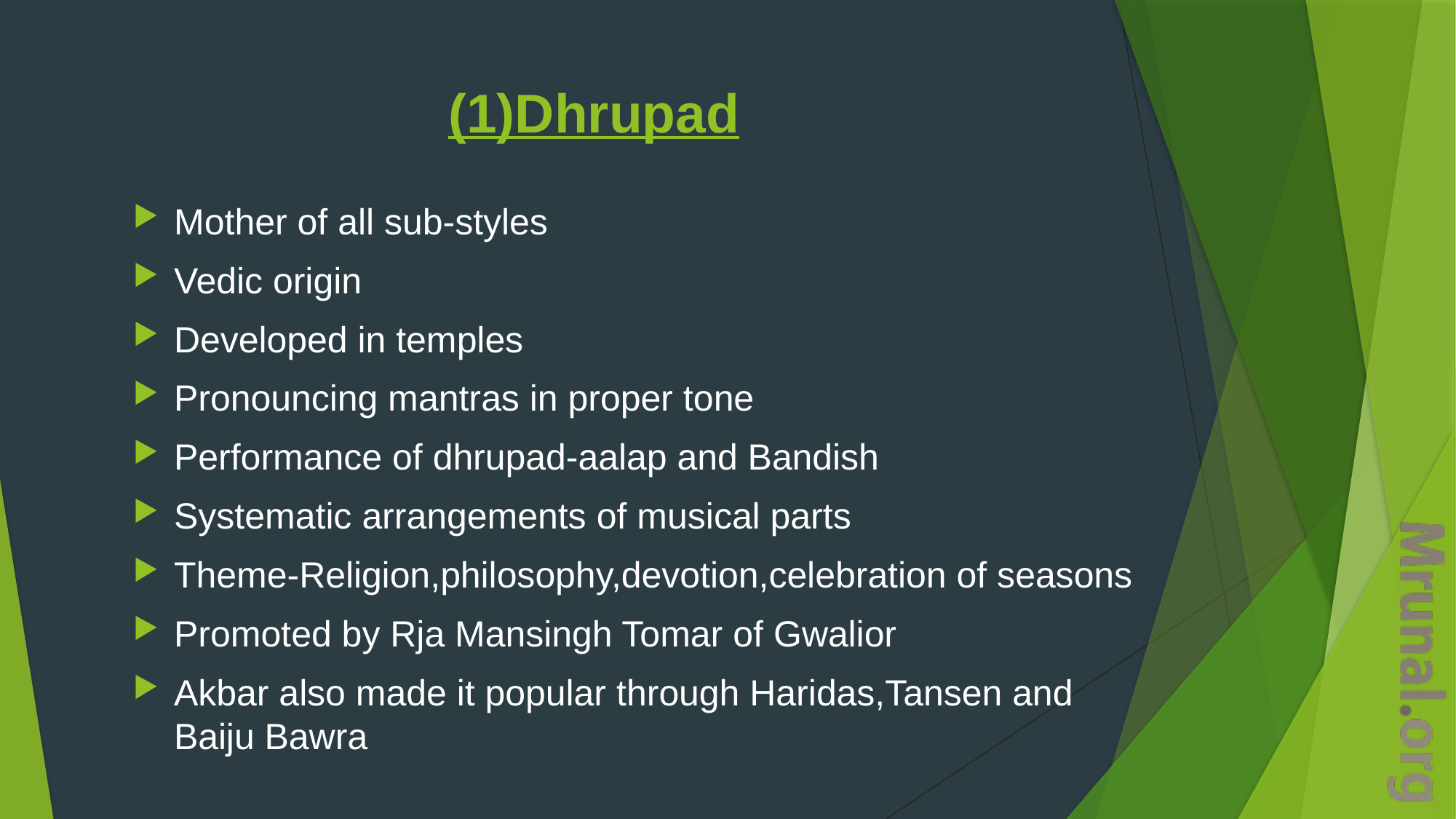

# (1)Dhrupad
Mother of all sub-styles
Vedic origin
Developed in temples
Pronouncing mantras in proper tone
Performance of dhrupad-aalap and Bandish
Systematic arrangements of musical parts
Theme-Religion,philosophy,devotion,celebration of seasons
Promoted by Rja Mansingh Tomar of Gwalior
Akbar also made it popular through Haridas,Tansen and Baiju Bawra